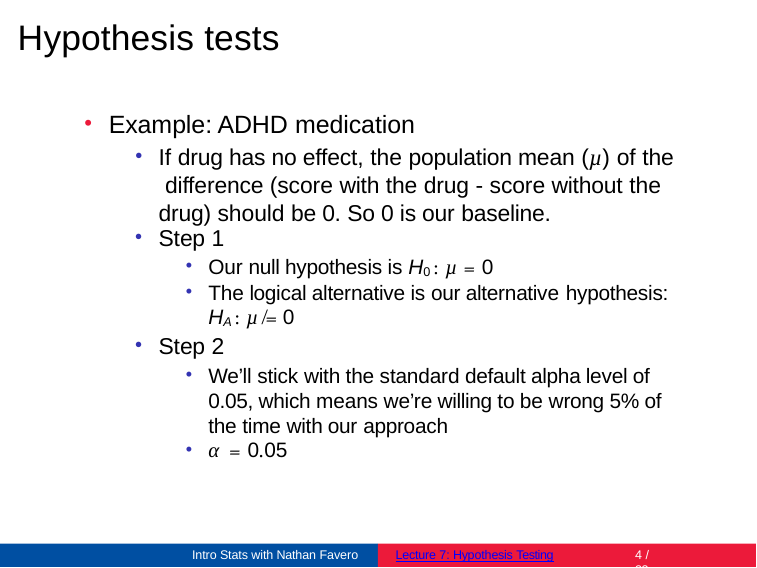

# Hypothesis tests
Example: ADHD medication
If drug has no effect, the population mean (µ) of the  difference (score with the drug - score without the  drug) should be 0. So 0 is our baseline.
Step 1
Our null hypothesis is H0 : µ = 0
The logical alternative is our alternative hypothesis:
HA : µ ̸= 0
Step 2
We’ll stick with the standard default alpha level of  0.05, which means we’re willing to be wrong 5% of  the time with our approach
α = 0.05

Intro Stats with Nathan Favero
Lecture 7: Hypothesis Testing
4 / 23